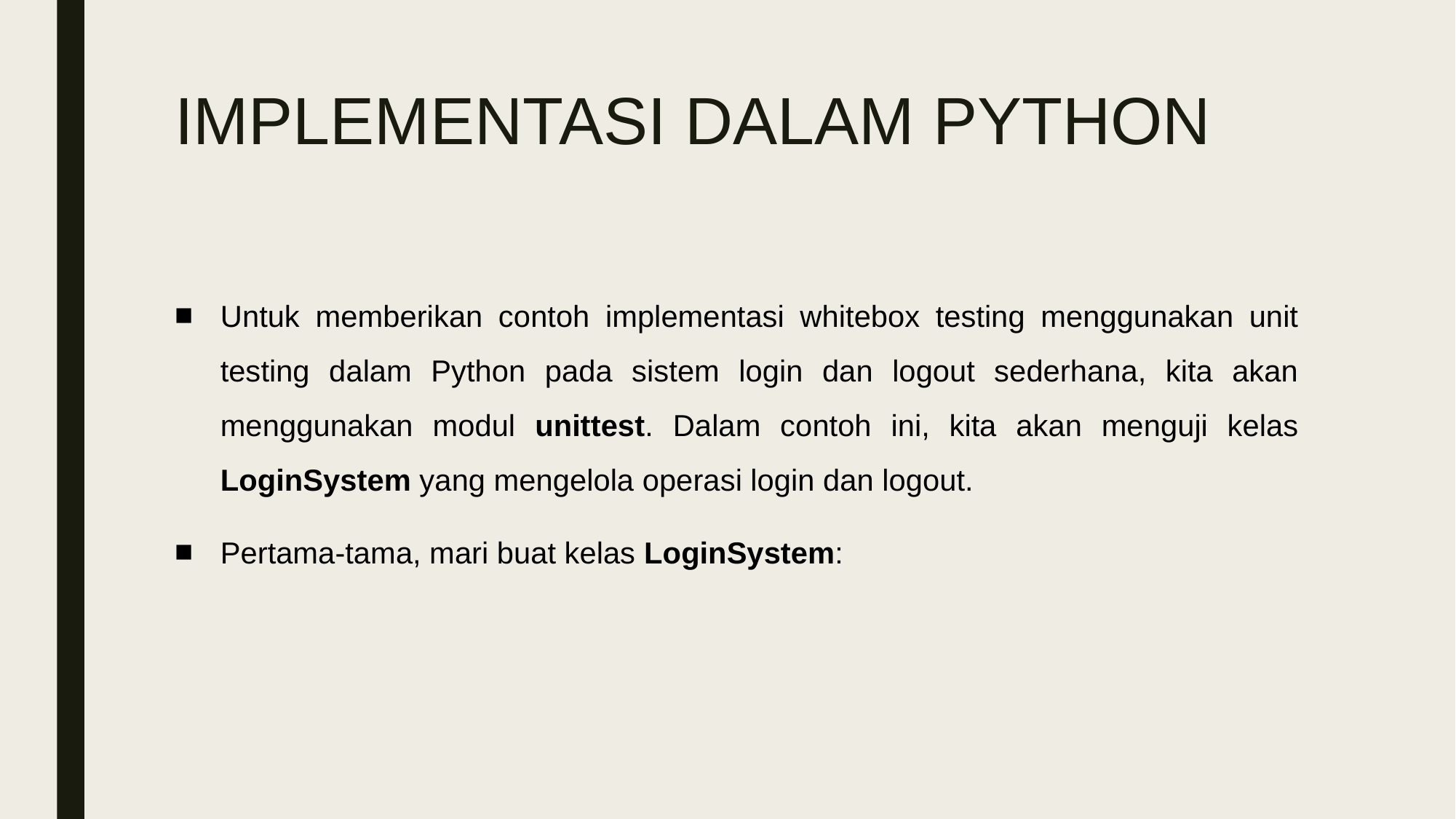

# IMPLEMENTASI DALAM PYTHON
Untuk memberikan contoh implementasi whitebox testing menggunakan unit testing dalam Python pada sistem login dan logout sederhana, kita akan menggunakan modul unittest. Dalam contoh ini, kita akan menguji kelas LoginSystem yang mengelola operasi login dan logout.
Pertama-tama, mari buat kelas LoginSystem: